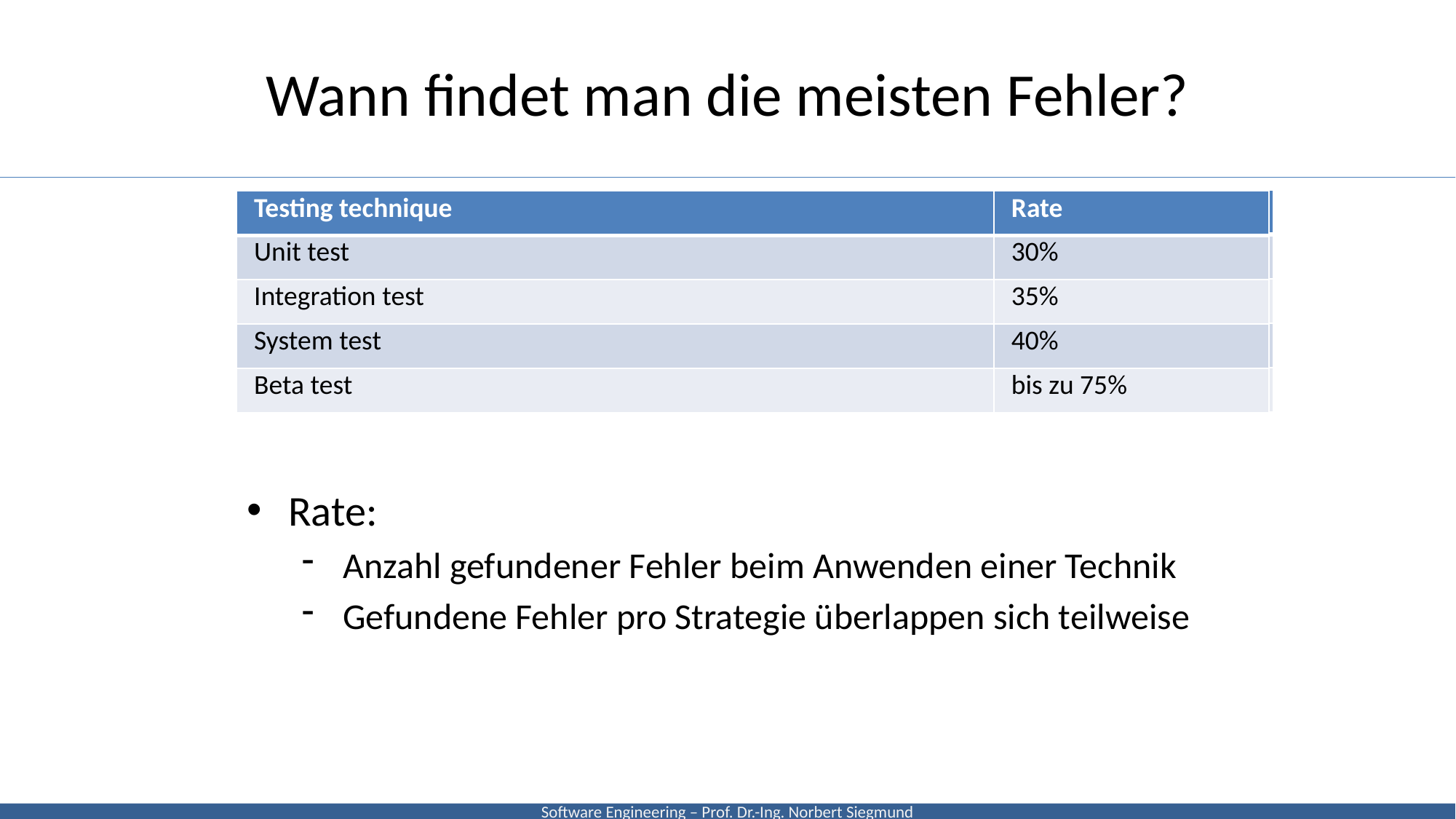

# Wann findet man die meisten Fehler?
| Testing technique | Rate |
| --- | --- |
| Unit test |  |
| Integration test |  |
| System test |  |
| Beta test |  |
| Testing technique | Rate |
| --- | --- |
| Unit test | 30% |
| Integration test | 35% |
| System test | 40% |
| Beta test | bis zu 75% |
Rate:
Anzahl gefundener Fehler beim Anwenden einer Technik
Gefundene Fehler pro Strategie überlappen sich teilweise